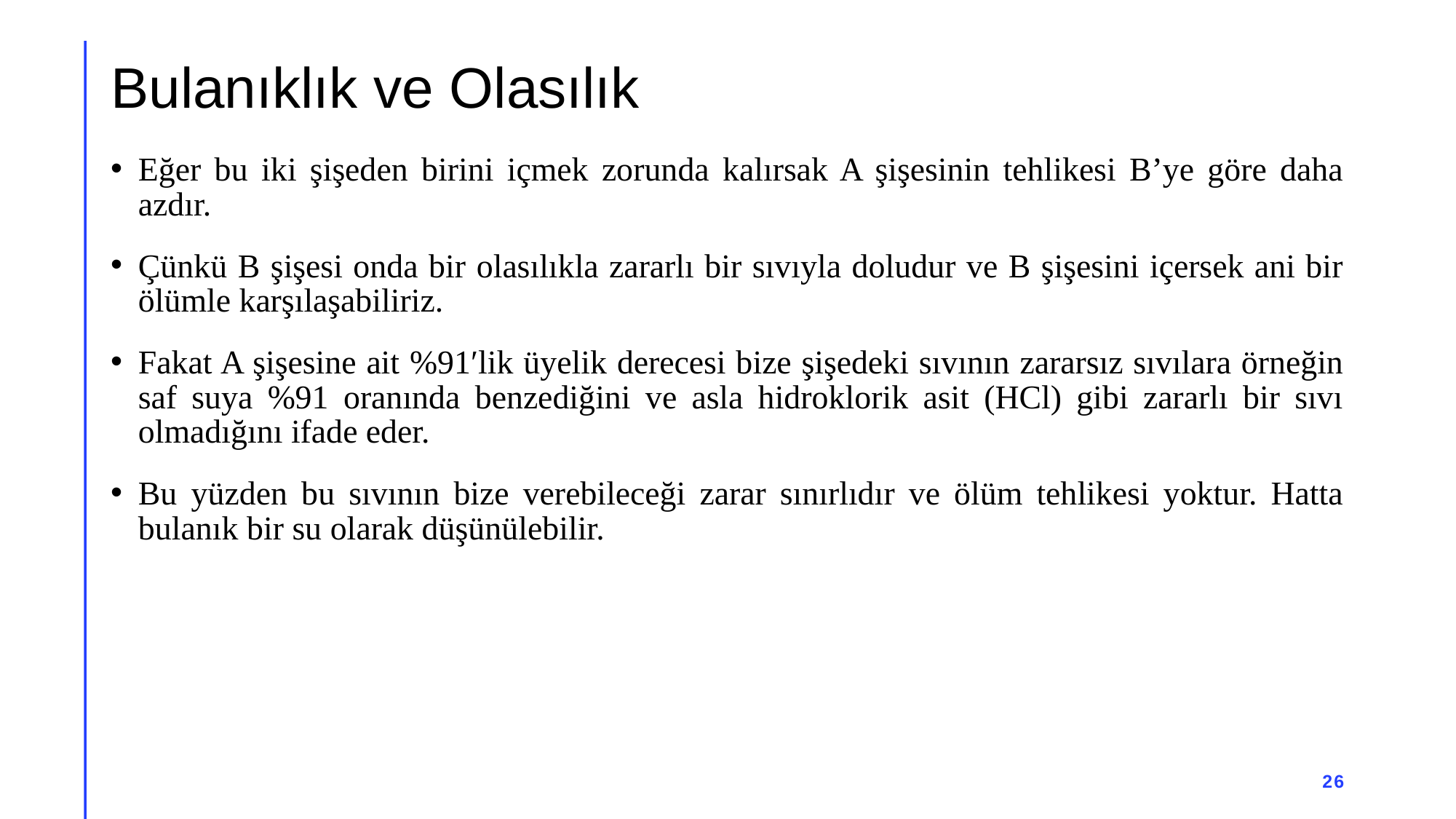

# Bulanıklık ve Olasılık
Eğer bu iki şişeden birini içmek zorunda kalırsak A şişesinin tehlikesi B’ye göre daha azdır.
Çünkü B şişesi onda bir olasılıkla zararlı bir sıvıyla doludur ve B şişesini içersek ani bir ölümle karşılaşabiliriz.
Fakat A şişesine ait %91′lik üyelik derecesi bize şişedeki sıvının zararsız sıvılara örneğin saf suya %91 oranında benzediğini ve asla hidroklorik asit (HCl) gibi zararlı bir sıvı olmadığını ifade eder.
Bu yüzden bu sıvının bize verebileceği zarar sınırlıdır ve ölüm tehlikesi yoktur. Hatta bulanık bir su olarak düşünülebilir.

26